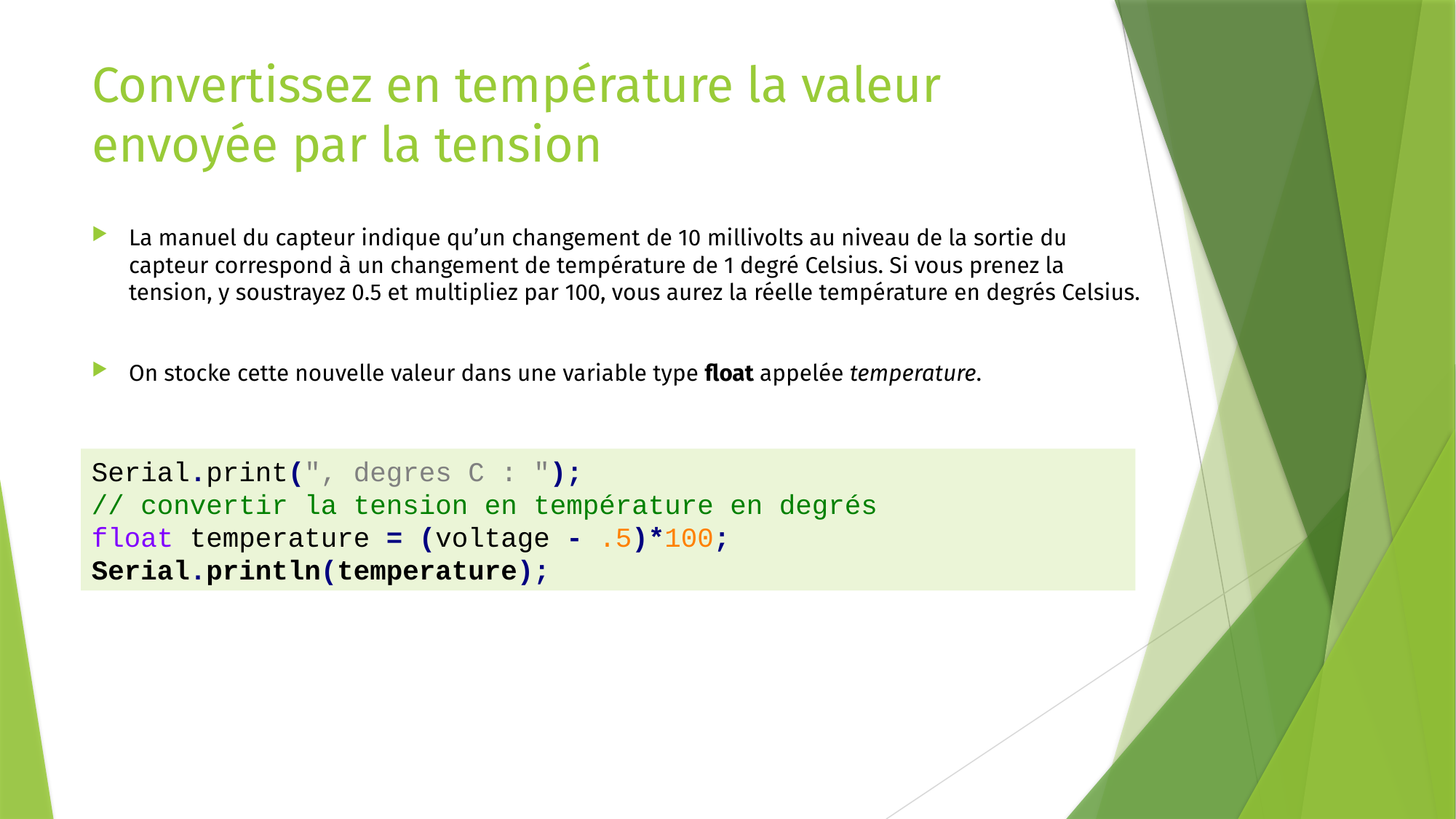

# Convertissez en température la valeur envoyée par la tension
La manuel du capteur indique qu’un changement de 10 millivolts au niveau de la sortie du capteur correspond à un changement de température de 1 degré Celsius. Si vous prenez la tension, y soustrayez 0.5 et multipliez par 100, vous aurez la réelle température en degrés Celsius.

On stocke cette nouvelle valeur dans une variable type float appelée temperature.
Serial.print(", degres C : ");
// convertir la tension en température en degrés
float temperature = (voltage - .5)*100; Serial.println(temperature);